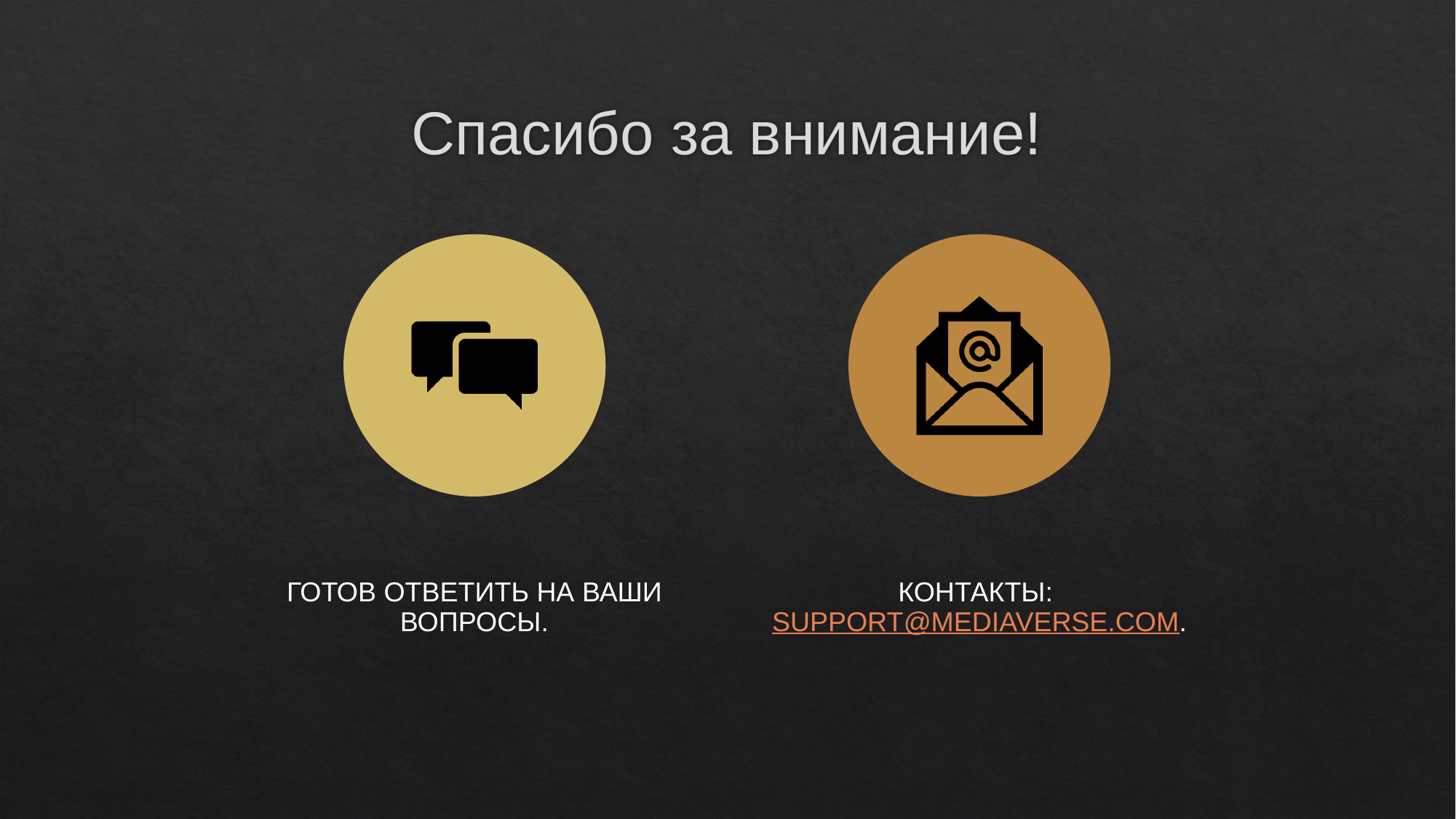

# Спасибо за внимание!
Готов ответить на ваши вопросы.
Контакты: support@mediaverse.com.